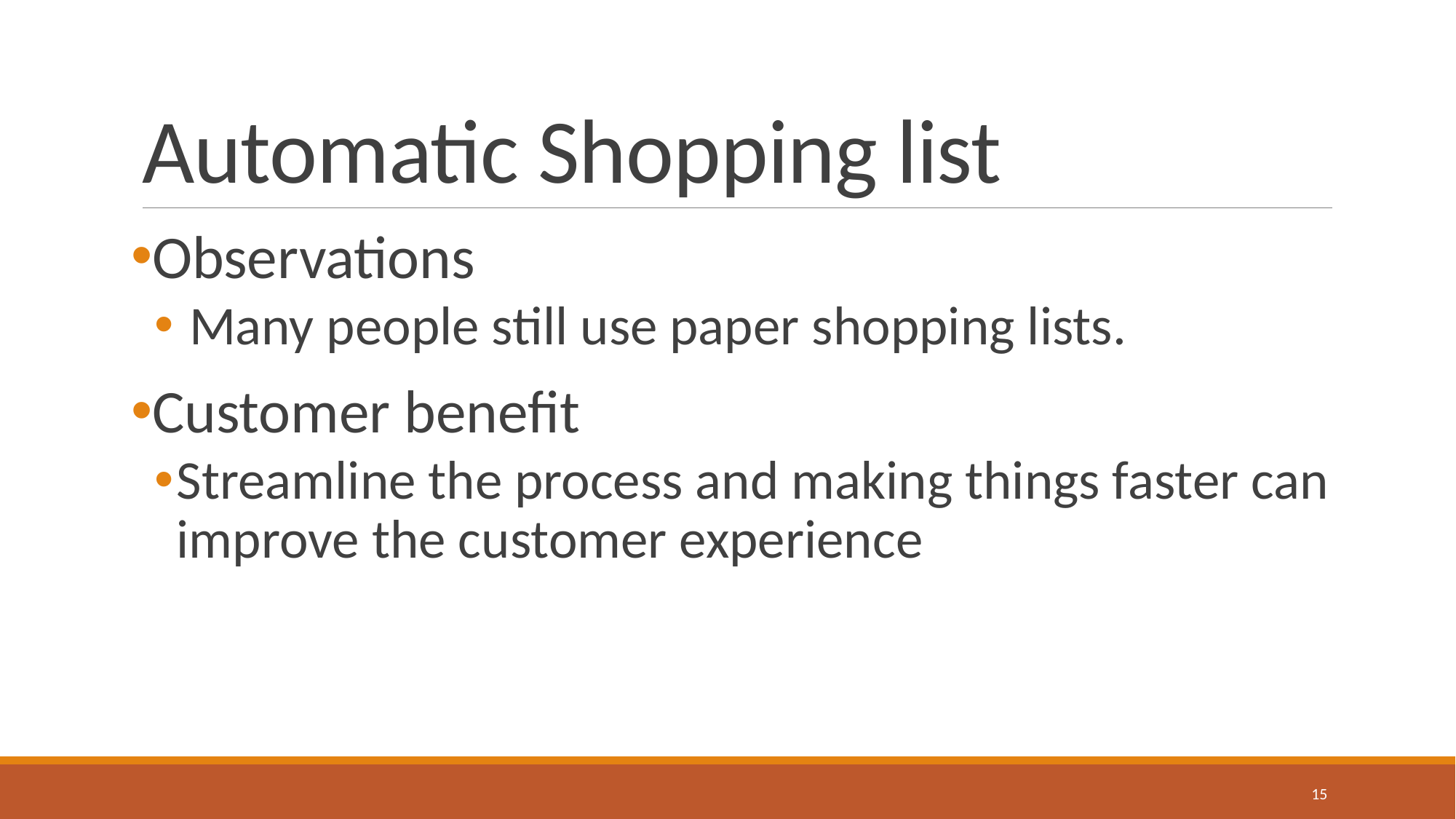

# Automatic Shopping list
Observations
 Many people still use paper shopping lists.
Customer benefit
Streamline the process and making things faster can improve the customer experience
15